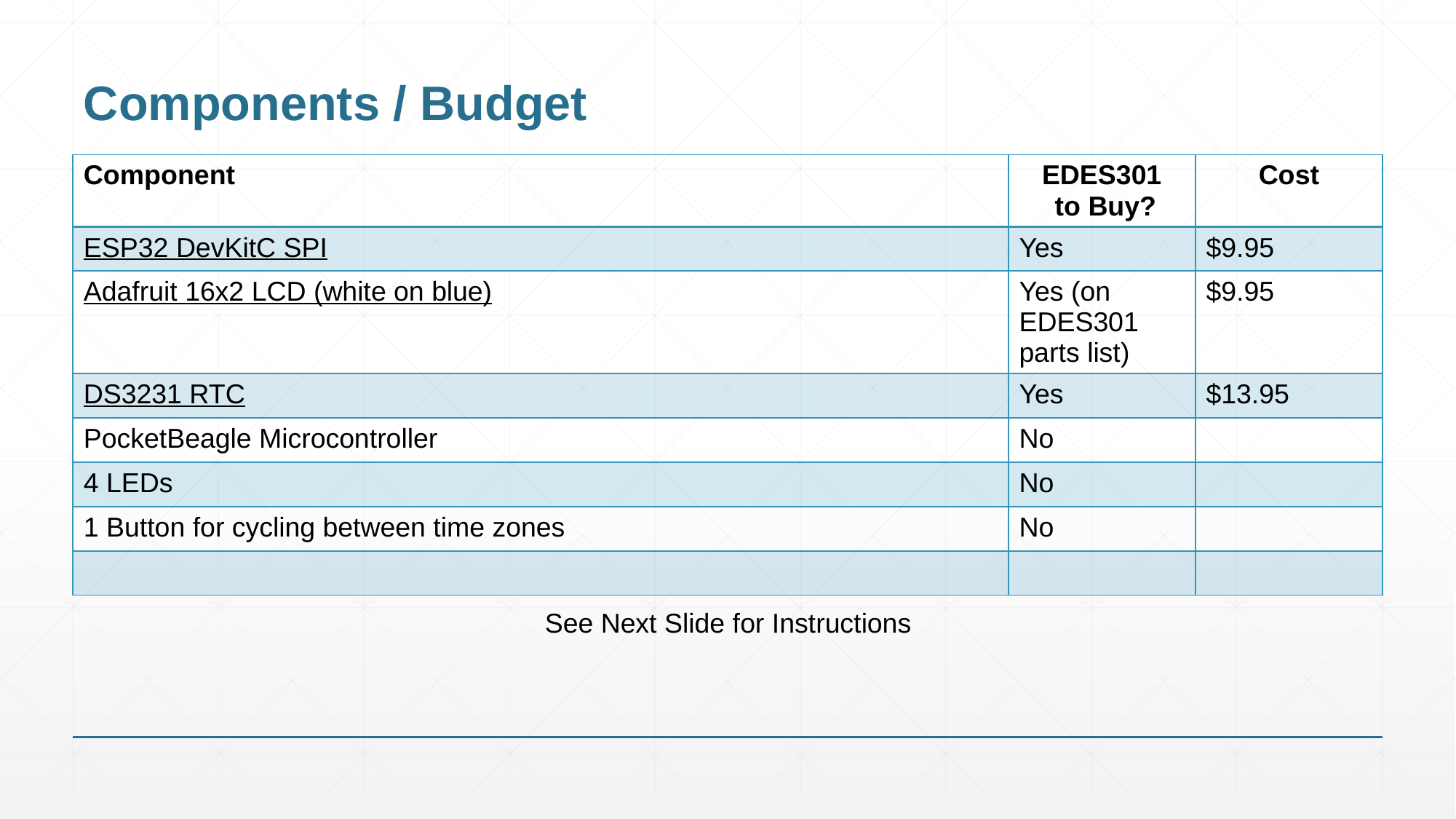

# Components / Budget
| Component | EDES301 to Buy? | Cost |
| --- | --- | --- |
| ESP32 DevKitC SPI | Yes | $9.95 |
| Adafruit 16x2 LCD (white on blue) | Yes (on EDES301 parts list) | $9.95 |
| DS3231 RTC | Yes | $13.95 |
| PocketBeagle Microcontroller | No |  |
| 4 LEDs | No |  |
| 1 Button for cycling between time zones | No |  |
|  |  |  |
See Next Slide for Instructions